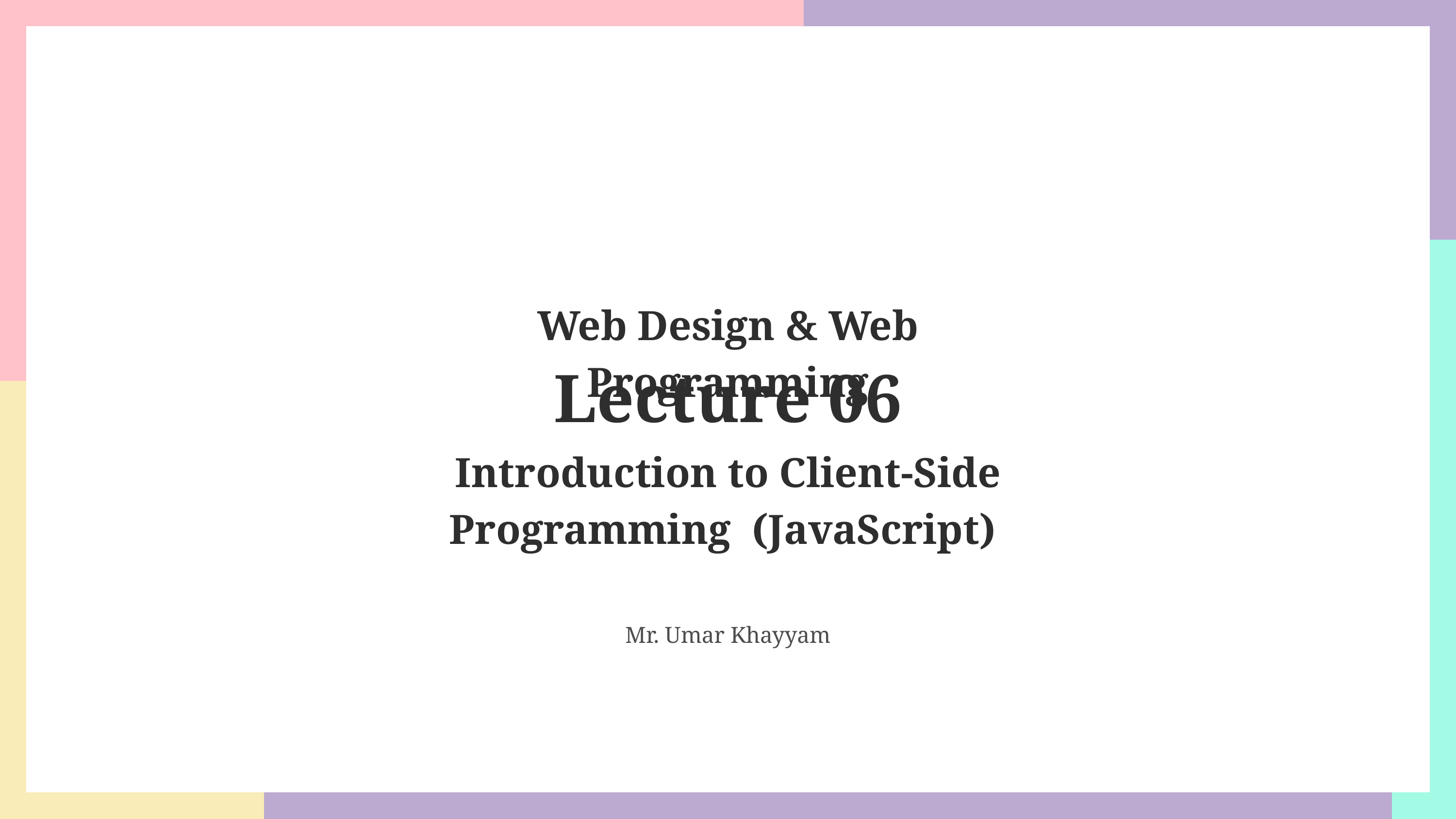

Web Design & Web Programming
Lecture 06

Introduction to Client-Side Programming  (JavaScript)
Mr. Umar Khayyam